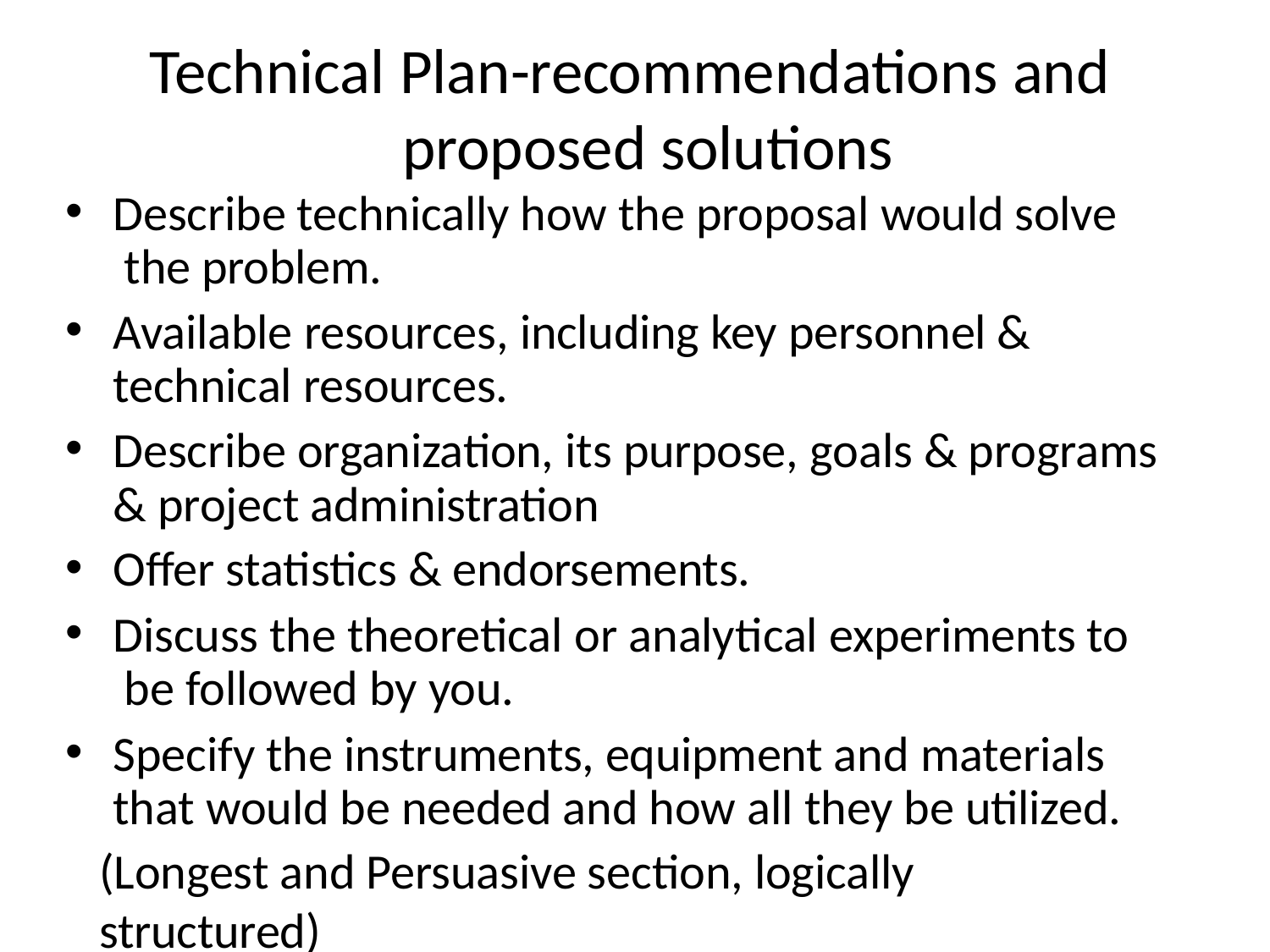

# Technical Plan-recommendations and  proposed solutions
•
Describe technically how the proposal would solve  the problem.
Available resources, including key personnel &  technical resources.
Describe organization, its purpose, goals & programs  & project administration
Offer statistics & endorsements.
Discuss the theoretical or analytical experiments to  be followed by you.
Specify the instruments, equipment and materials  that would be needed and how all they be utilized.
(Longest and Persuasive section, logically structured)
•
•
•
•
•